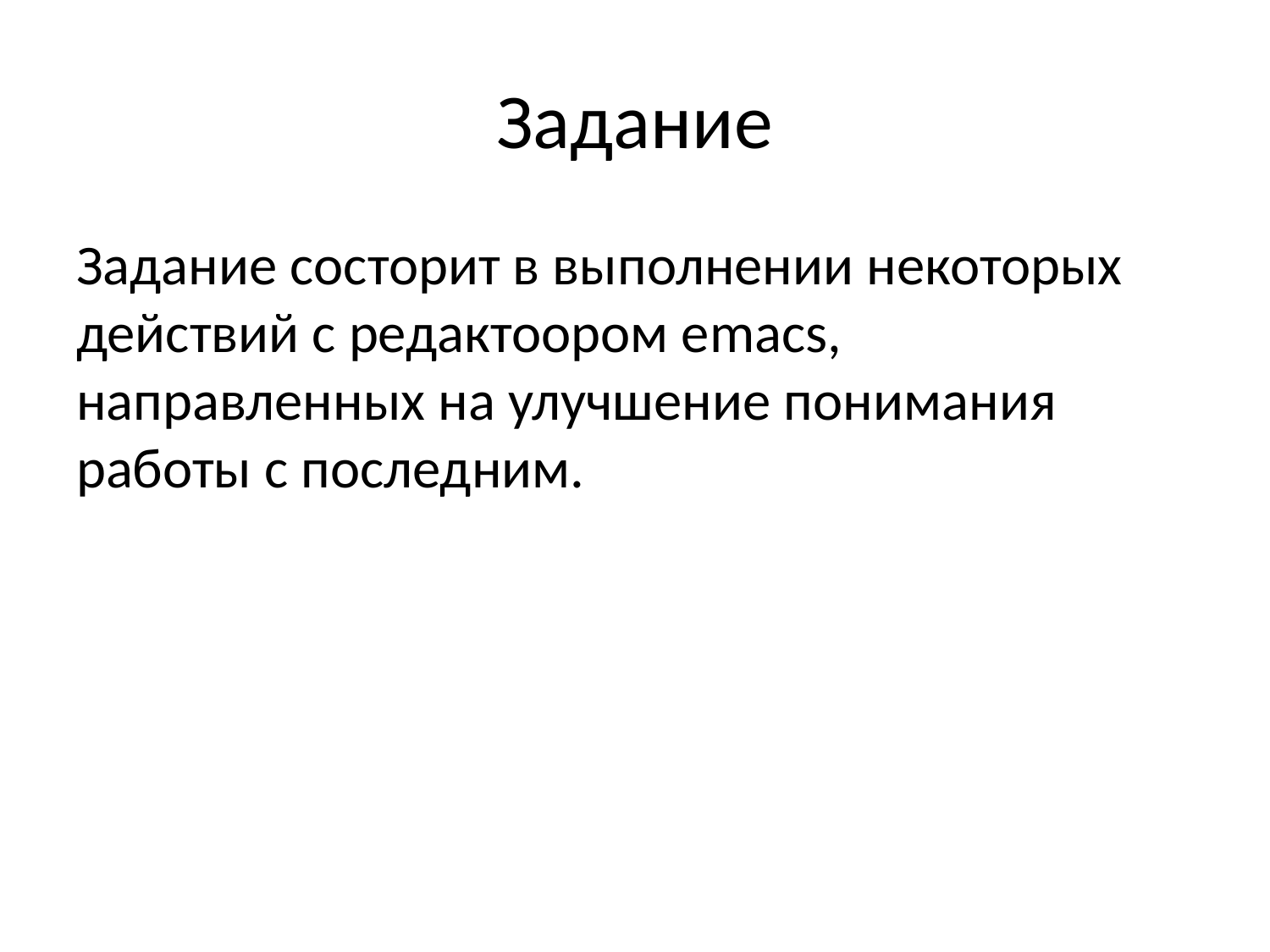

# Задание
Задание состорит в выполнении некоторых действий с редактоором emacs, направленных на улучшение понимания работы с последним.